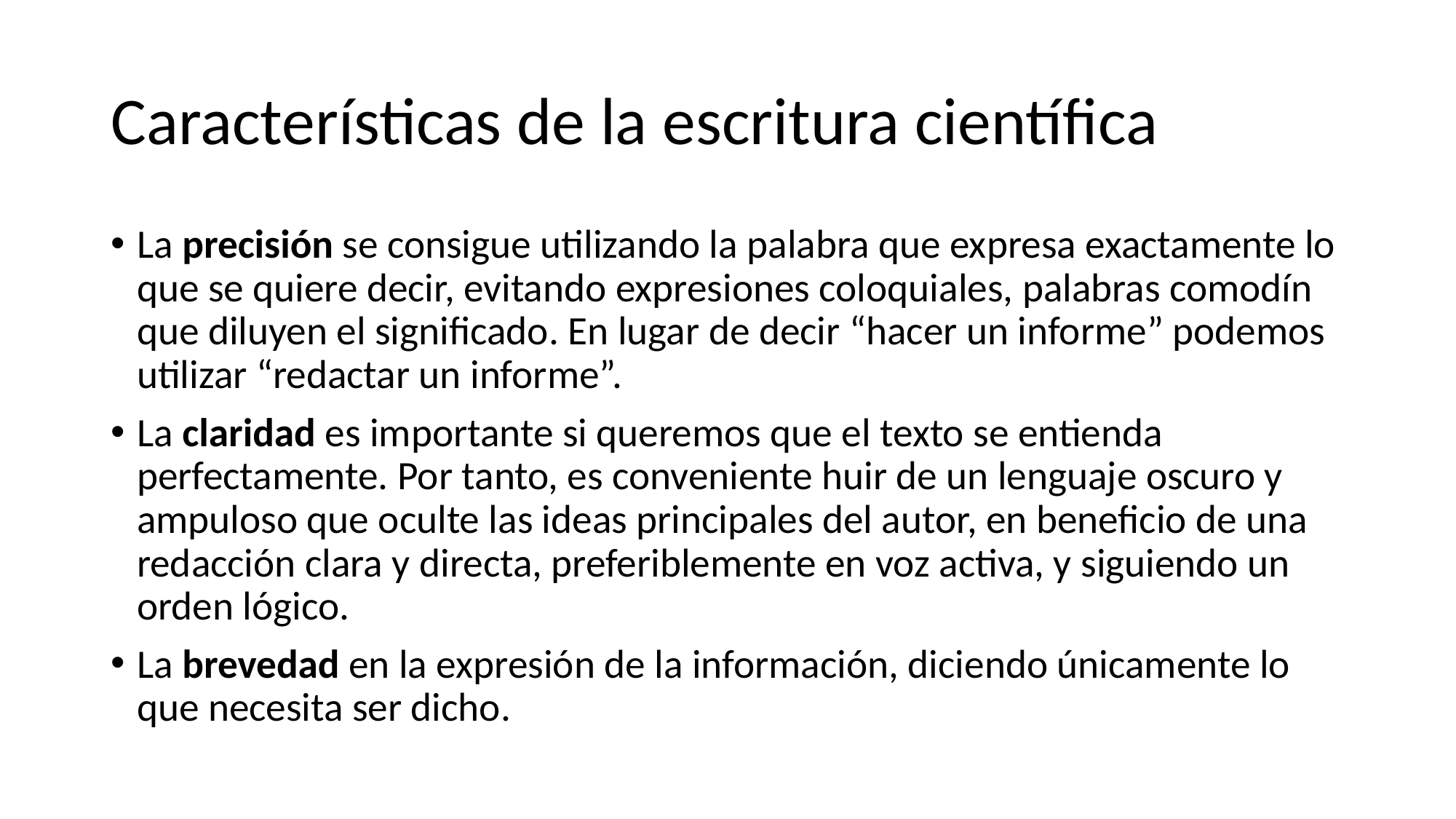

# Características de la escritura científica
La precisión se consigue utilizando la palabra que expresa exactamente lo que se quiere decir, evitando expresiones coloquiales, palabras comodín que diluyen el significado. En lugar de decir “hacer un informe” podemos utilizar “redactar un informe”.
La claridad es importante si queremos que el texto se entienda perfectamente. Por tanto, es conveniente huir de un lenguaje oscuro y ampuloso que oculte las ideas principales del autor, en beneficio de una redacción clara y directa, preferiblemente en voz activa, y siguiendo un orden lógico.
La brevedad en la expresión de la información, diciendo únicamente lo que necesita ser dicho.